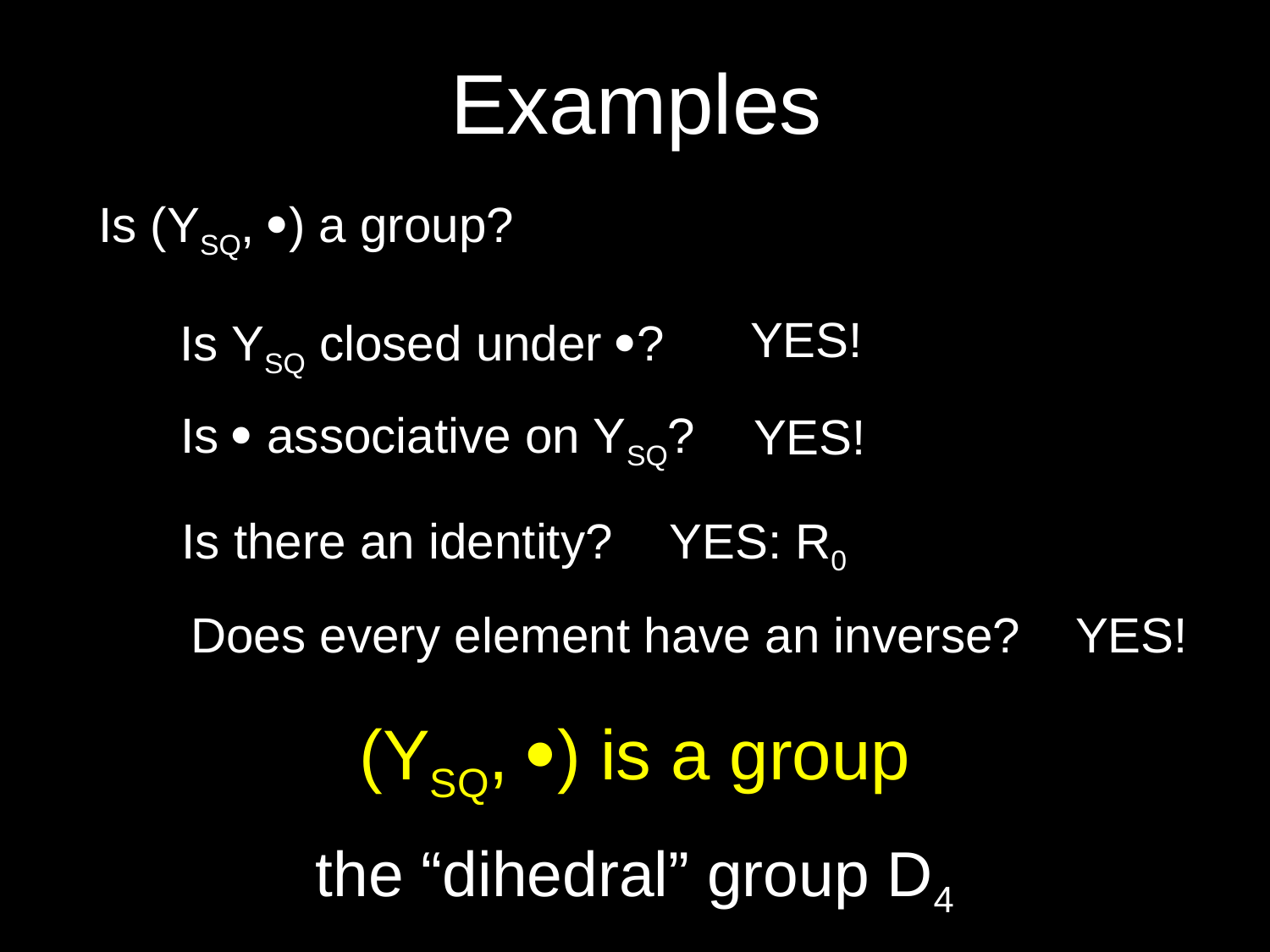

Examples
Is (YSQ, •) a group?
YES!
Is YSQ closed under •?
Is • associative on YSQ?
YES!
Is there an identity?
YES: R0
Does every element have an inverse?
YES!
(YSQ, •) is a group
the “dihedral” group D4